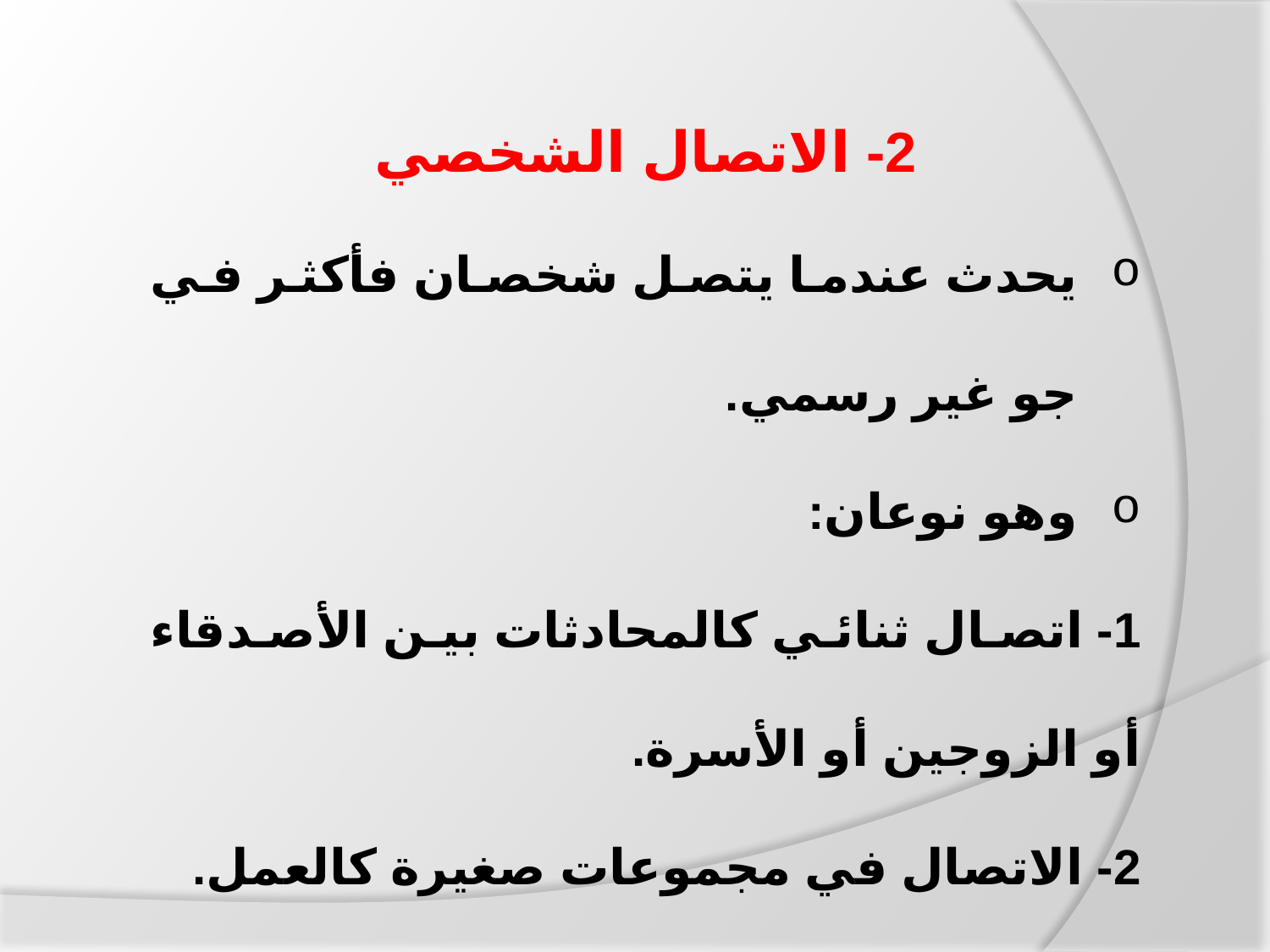

2- الاتصال الشخصي
يحدث عندما يتصل شخصان فأكثر في جو غير رسمي.
وهو نوعان:
1- اتصال ثنائي كالمحادثات بين الأصدقاء أو الزوجين أو الأسرة.
2- الاتصال في مجموعات صغيرة كالعمل.